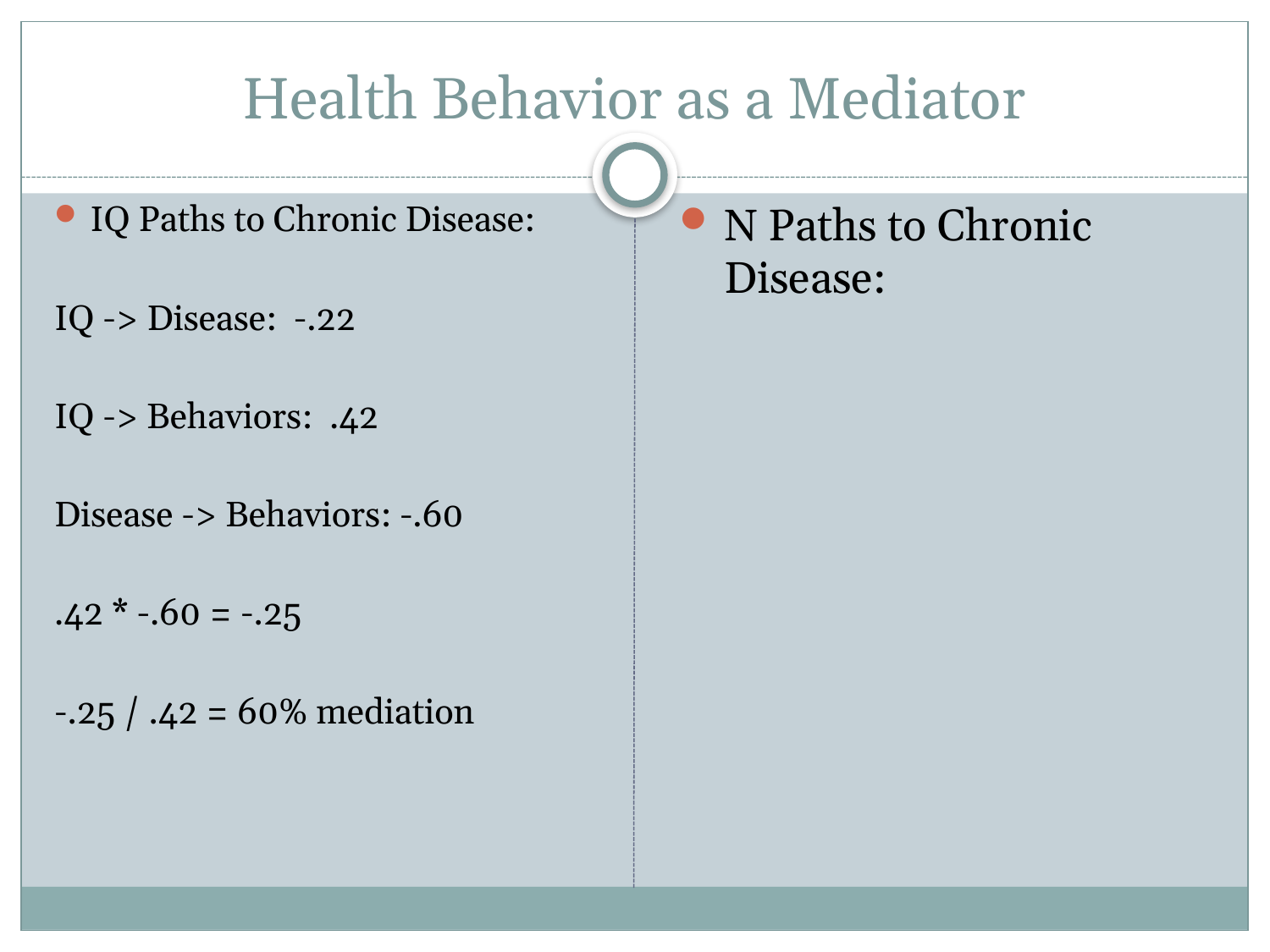

# Health Behavior as a Mediator
IQ Paths to Chronic Disease:

IQ -> Disease:  -.22

IQ -> Behaviors:  .42

Disease -> Behaviors: -.60

.42 * -.60 = -.25

-.25 / .42 = 60% mediation

N Paths to Chronic Disease: